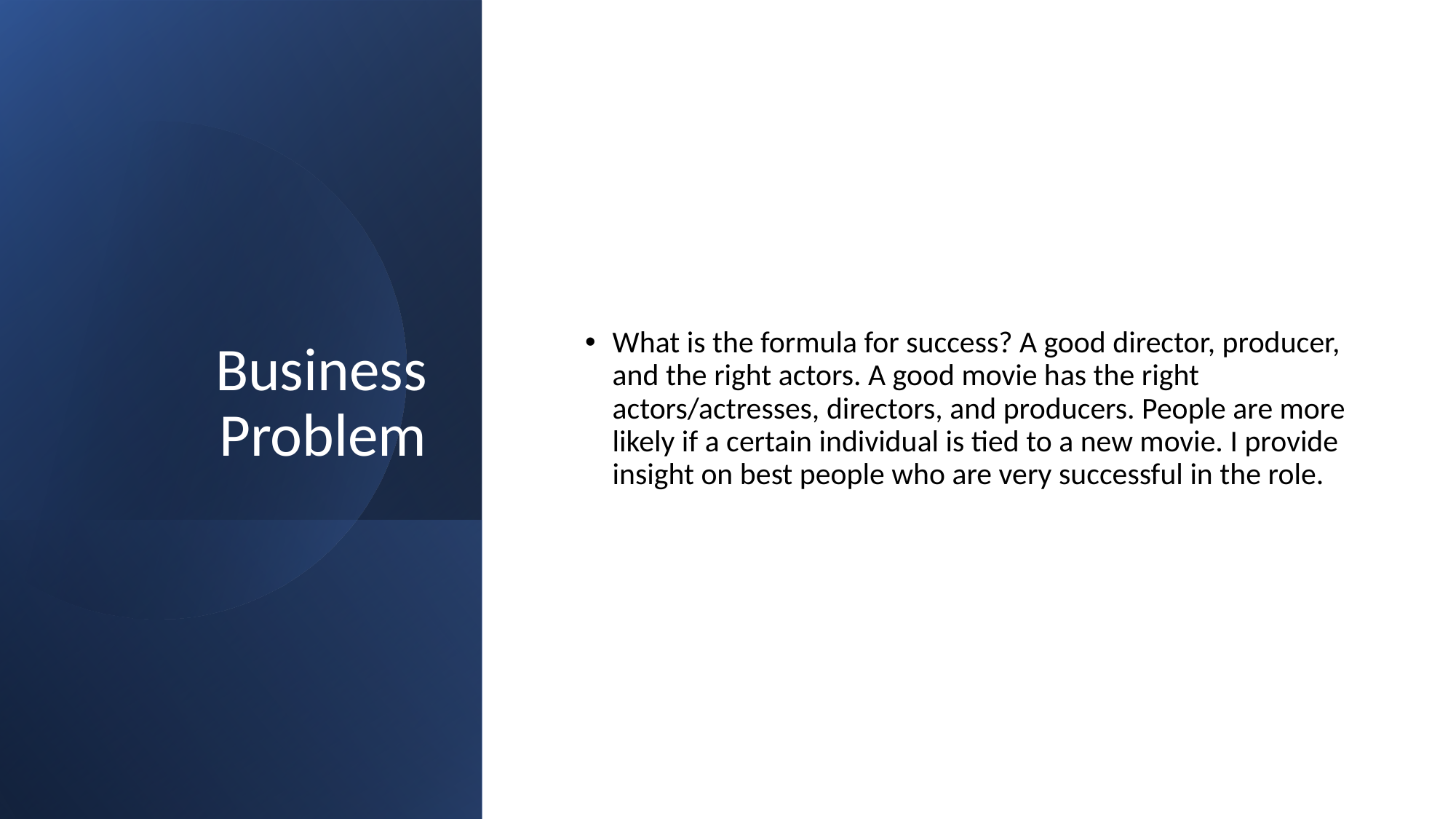

# Business Problem
What is the formula for success? A good director, producer, and the right actors. A good movie has the right actors/actresses, directors, and producers. People are more likely if a certain individual is tied to a new movie. I provide insight on best people who are very successful in the role.